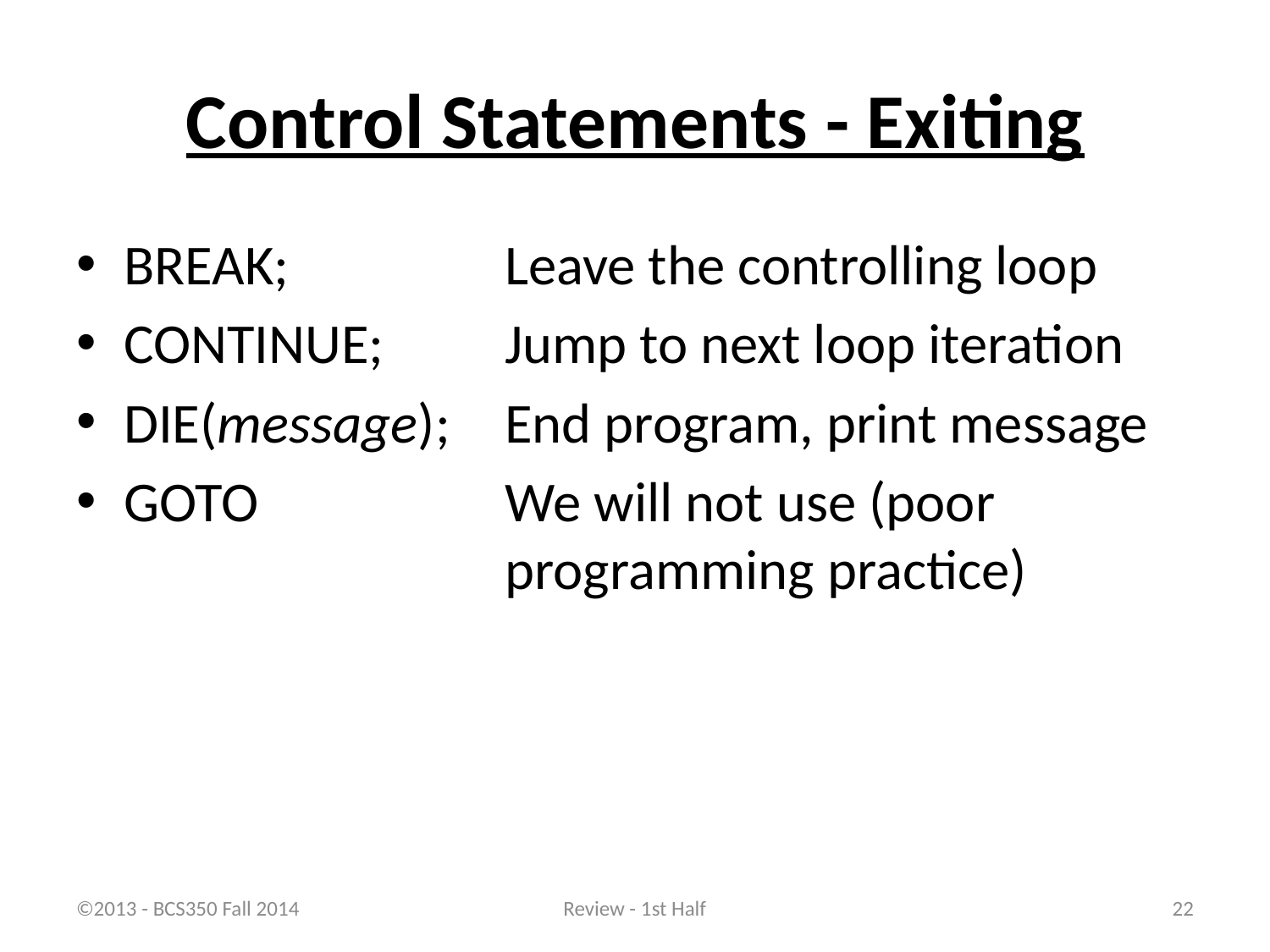

# Control Statements - Exiting
BREAK;		Leave the controlling loop
CONTINUE;	Jump to next loop iteration
DIE(message);	End program, print message
GOTO		We will not use (poor 					programming practice)
©2013 - BCS350 Fall 2014
Review - 1st Half
22